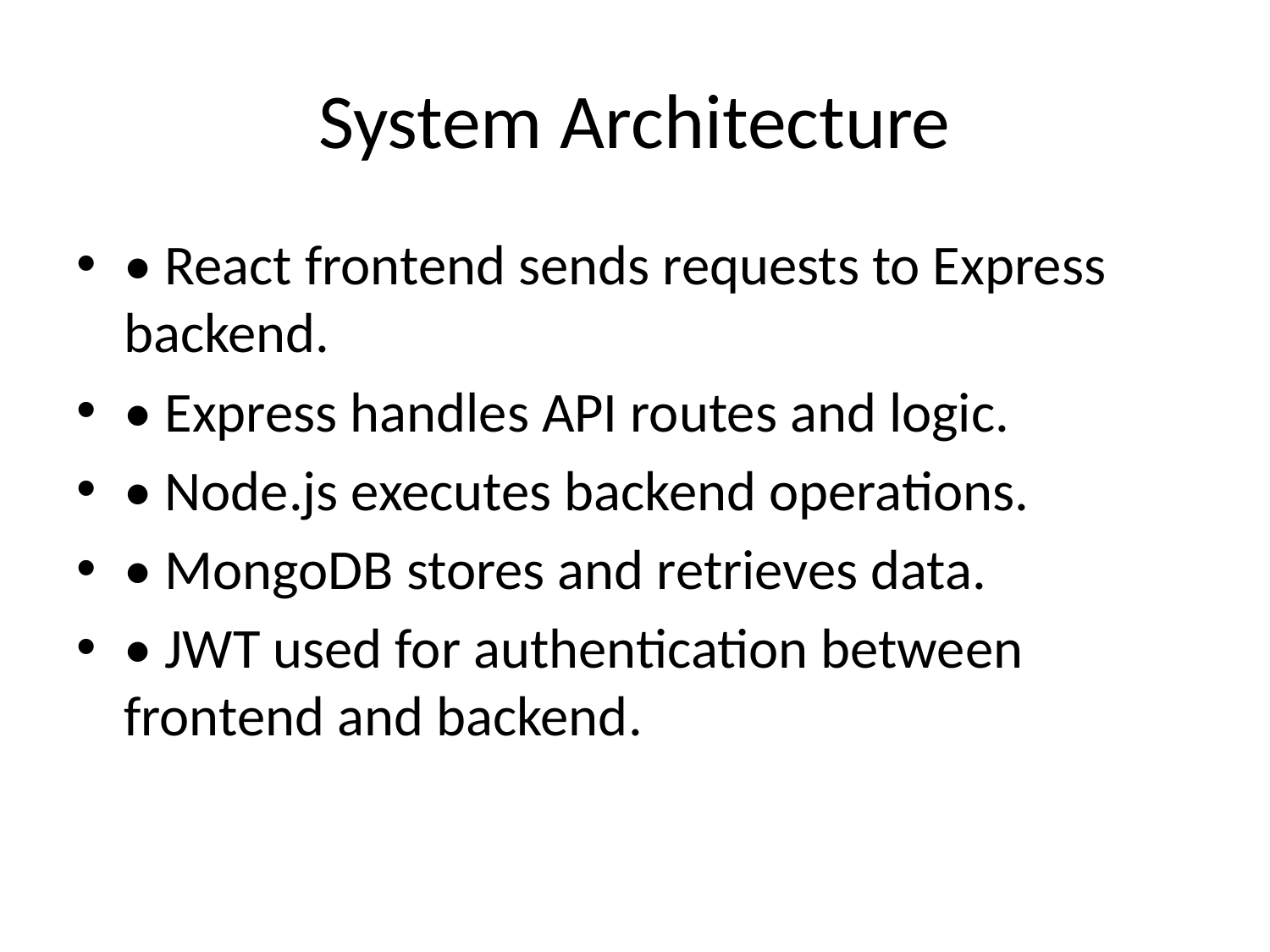

# System Architecture
• React frontend sends requests to Express backend.
• Express handles API routes and logic.
• Node.js executes backend operations.
• MongoDB stores and retrieves data.
• JWT used for authentication between frontend and backend.